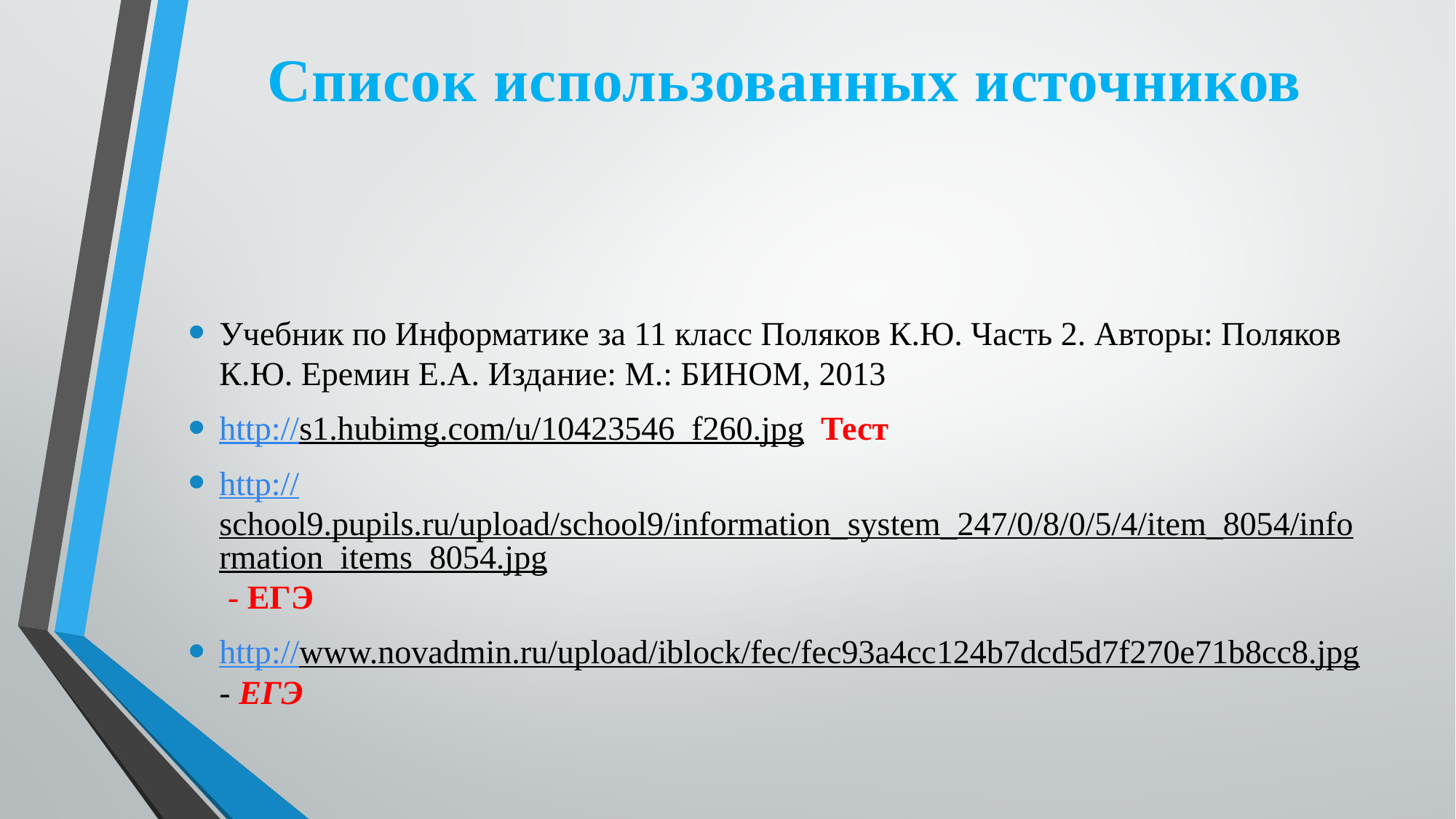

# Список использованных источников

Учебник по Информатике за 11 класс Поляков К.Ю. Часть 2. Авторы: Поляков К.Ю. Еремин Е.А. Издание: М.: БИНОМ, 2013
http://s1.hubimg.com/u/10423546_f260.jpg  Тест
http://school9.pupils.ru/upload/school9/information_system_247/0/8/0/5/4/item_8054/information_items_8054.jpg - ЕГЭ
http://www.novadmin.ru/upload/iblock/fec/fec93a4cc124b7dcd5d7f270e71b8cc8.jpg - ЕГЭ